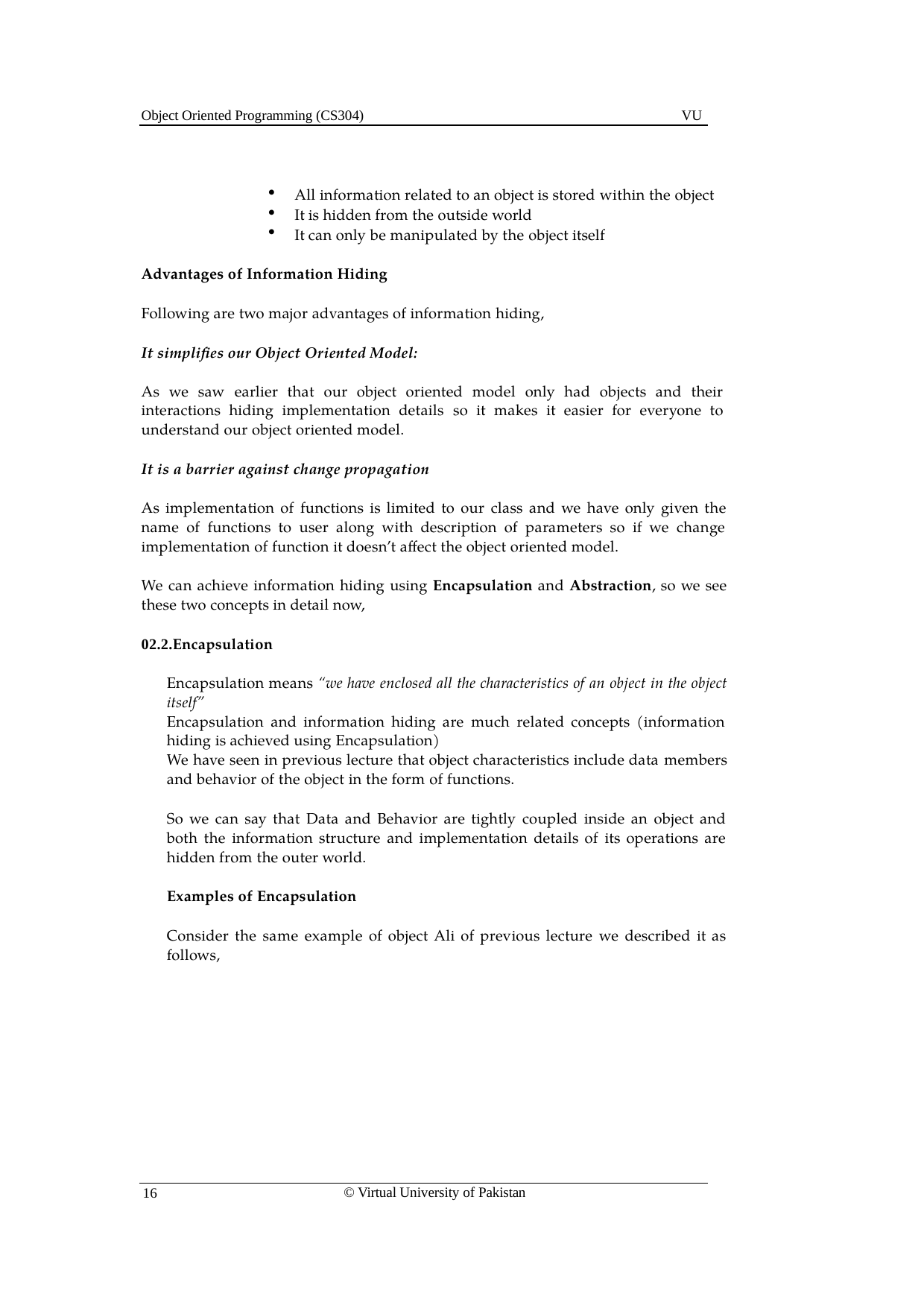

Object Oriented Programming (CS304)
VU

All information related to an object is stored within the object
It is hidden from the outside world
It can only be manipulated by the object itself

Advantages of Information Hiding

Following are two major advantages of information hiding,

It simplifies our Object Oriented Model:

As we saw earlier that our object oriented model only had objects and their  interactions hiding implementation details so it makes it easier for everyone to  understand our object oriented model.

It is a barrier against change propagation

As implementation of functions is limited to our class and we have only given the  name of functions to user along with description of parameters so if we change  implementation of function it doesn’t affect the object oriented model.

We can achieve information hiding using Encapsulation and Abstraction, so we see  these two concepts in detail now,

02.2.Encapsulation

Encapsulation means “we have enclosed all the characteristics of an object in the object  itself”
Encapsulation and information hiding are much related concepts (information  hiding is achieved using Encapsulation)
We have seen in previous lecture that object characteristics include data members  and behavior of the object in the form of functions.

So we can say that Data and Behavior are tightly coupled inside an object and  both the information structure and implementation details of its operations are  hidden from the outer world.

Examples of Encapsulation

Consider the same example of object Ali of previous lecture we described it as  follows,
© Virtual University of Pakistan

16